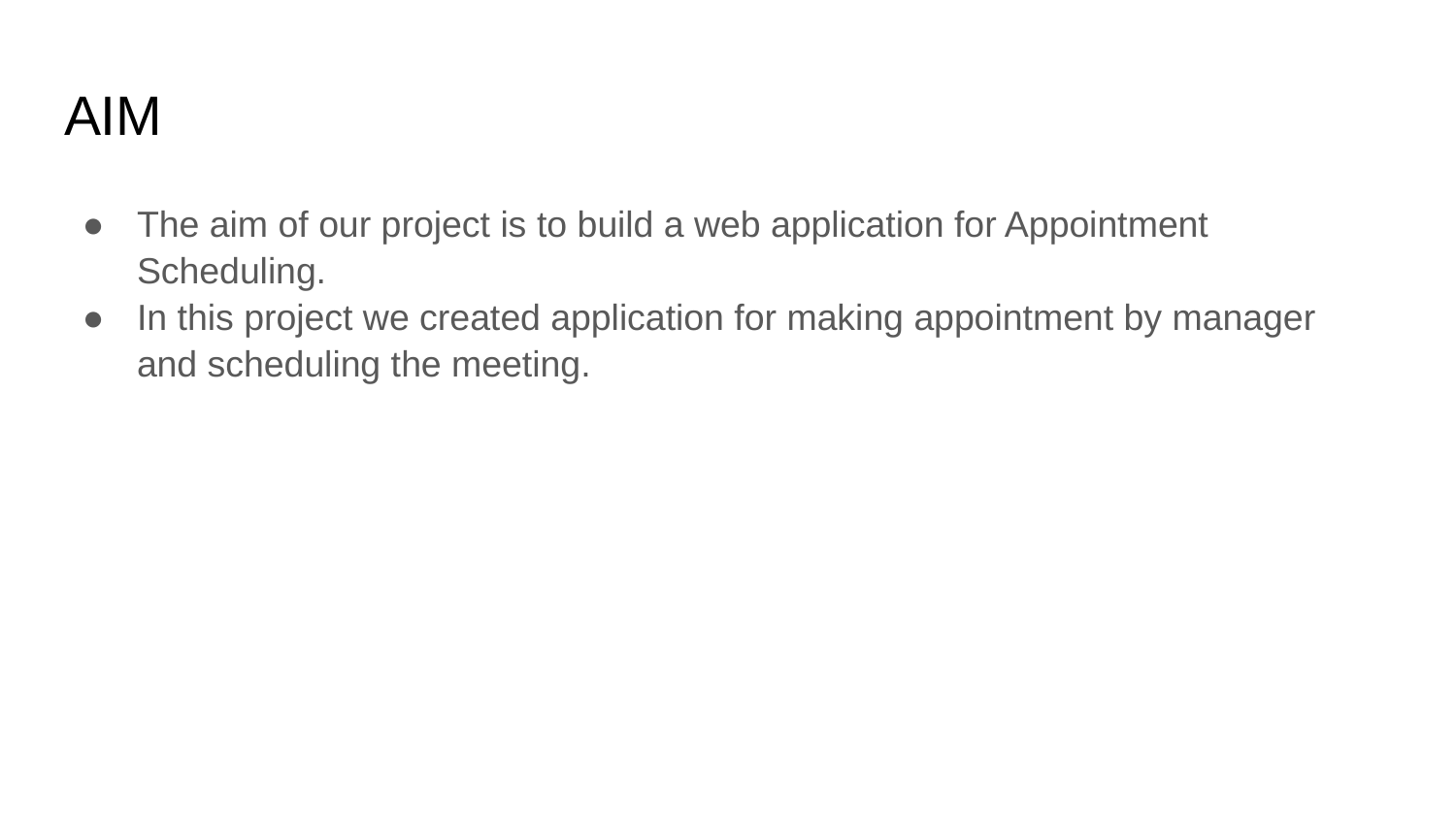

# AIM
The aim of our project is to build a web application for Appointment Scheduling.
In this project we created application for making appointment by manager  and scheduling the meeting.